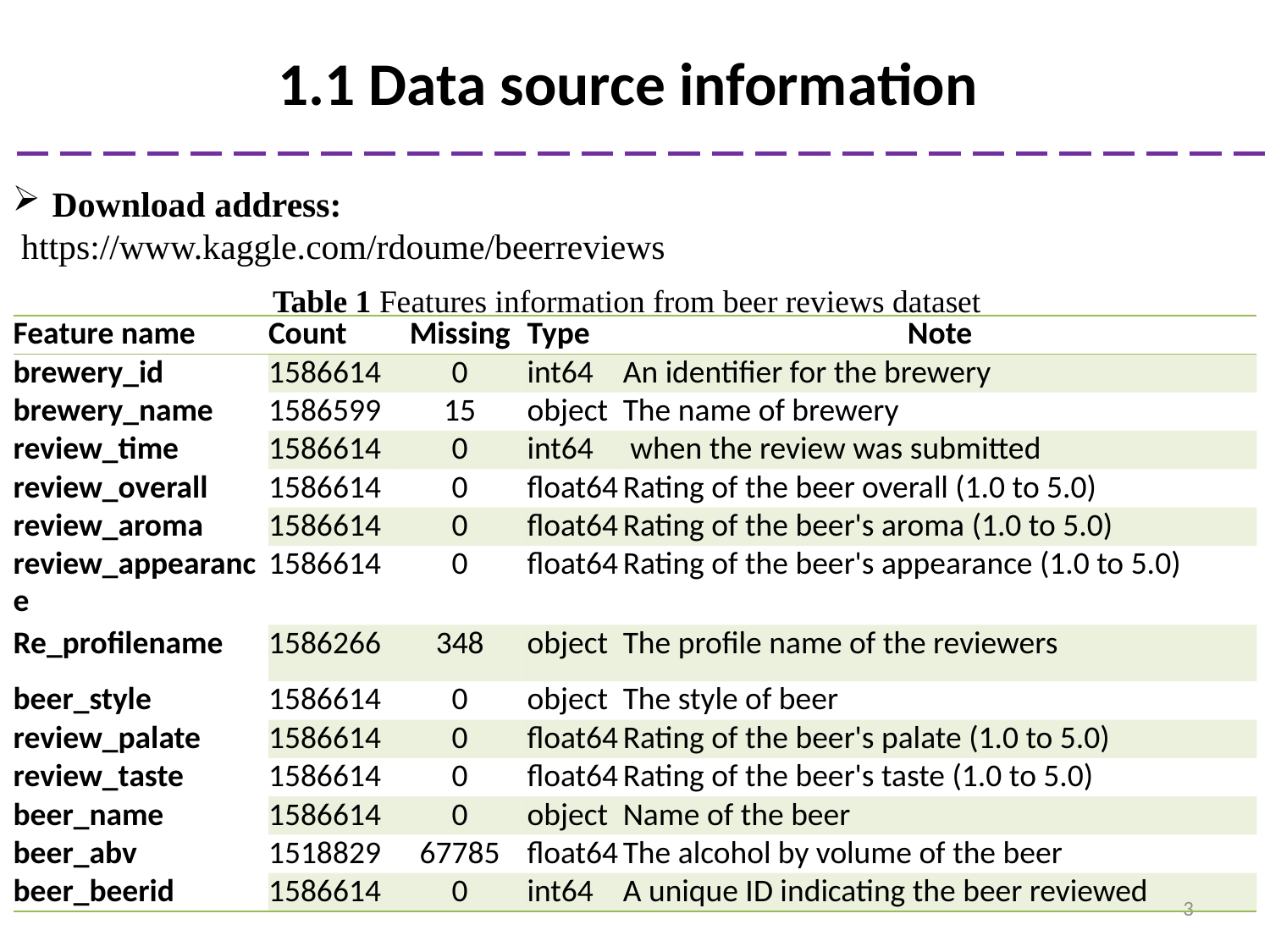

# 1.1 Data source information
Download address:
 https://www.kaggle.com/rdoume/beerreviews
Table 1 Features information from beer reviews dataset
| Feature name | Count | Missing | Type | Note |
| --- | --- | --- | --- | --- |
| brewery\_id | 1586614 | 0 | int64 | An identifier for the brewery |
| brewery\_name | 1586599 | 15 | object | The name of brewery |
| review\_time | 1586614 | 0 | int64 | when the review was submitted |
| review\_overall | 1586614 | 0 | float64 | Rating of the beer overall (1.0 to 5.0) |
| review\_aroma | 1586614 | 0 | float64 | Rating of the beer's aroma (1.0 to 5.0) |
| review\_appearance | 1586614 | 0 | float64 | Rating of the beer's appearance (1.0 to 5.0) |
| Re\_profilename | 1586266 | 348 | object | The profile name of the reviewers |
| beer\_style | 1586614 | 0 | object | The style of beer |
| review\_palate | 1586614 | 0 | float64 | Rating of the beer's palate (1.0 to 5.0) |
| review\_taste | 1586614 | 0 | float64 | Rating of the beer's taste (1.0 to 5.0) |
| beer\_name | 1586614 | 0 | object | Name of the beer |
| beer\_abv | 1518829 | 67785 | float64 | The alcohol by volume of the beer |
| beer\_beerid | 1586614 | 0 | int64 | A unique ID indicating the beer reviewed |
3